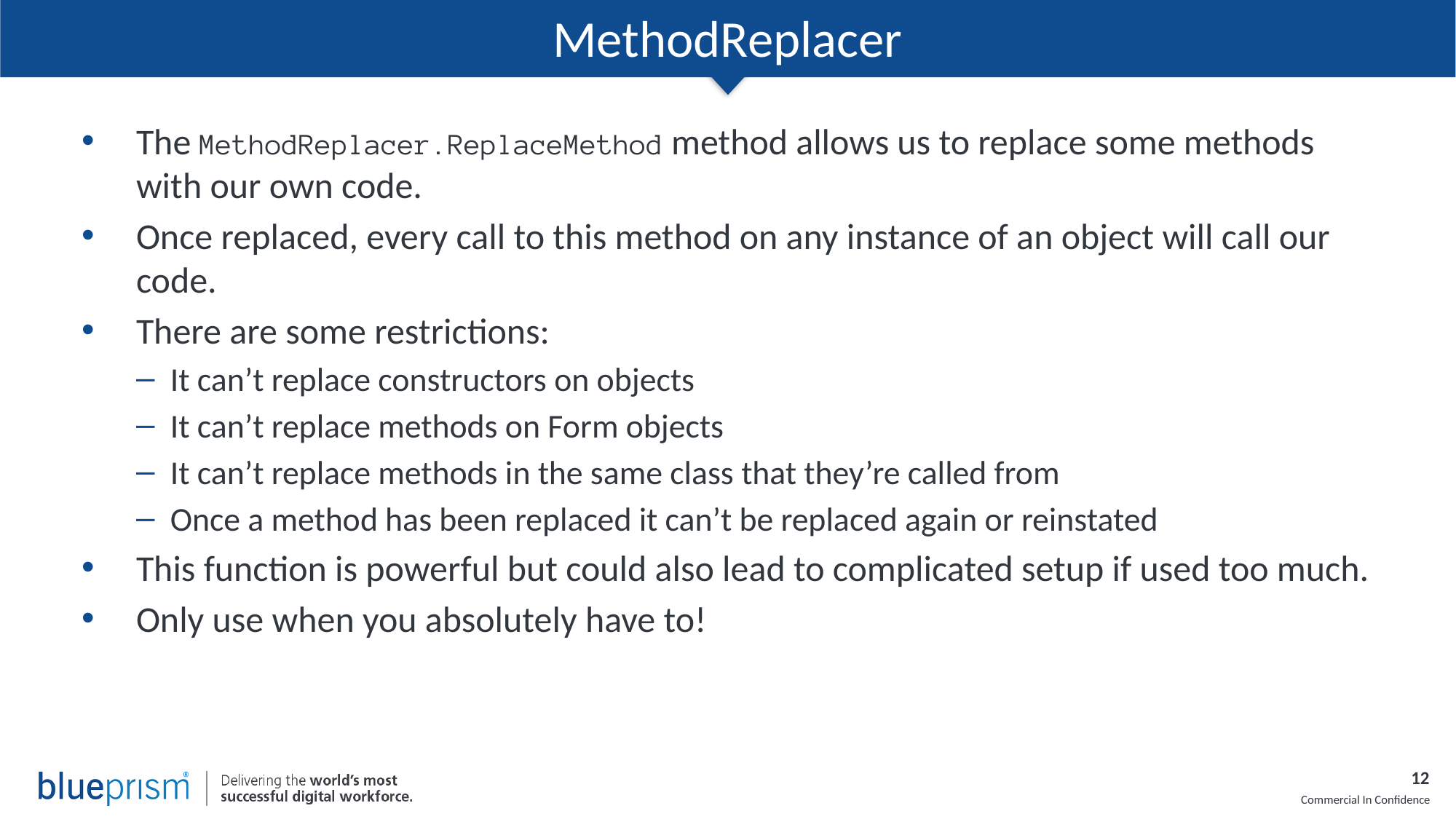

# MethodReplacer
The MethodReplacer.ReplaceMethod method allows us to replace some methods with our own code.
Once replaced, every call to this method on any instance of an object will call our code.
There are some restrictions:
It can’t replace constructors on objects
It can’t replace methods on Form objects
It can’t replace methods in the same class that they’re called from
Once a method has been replaced it can’t be replaced again or reinstated
This function is powerful but could also lead to complicated setup if used too much.
Only use when you absolutely have to!
12